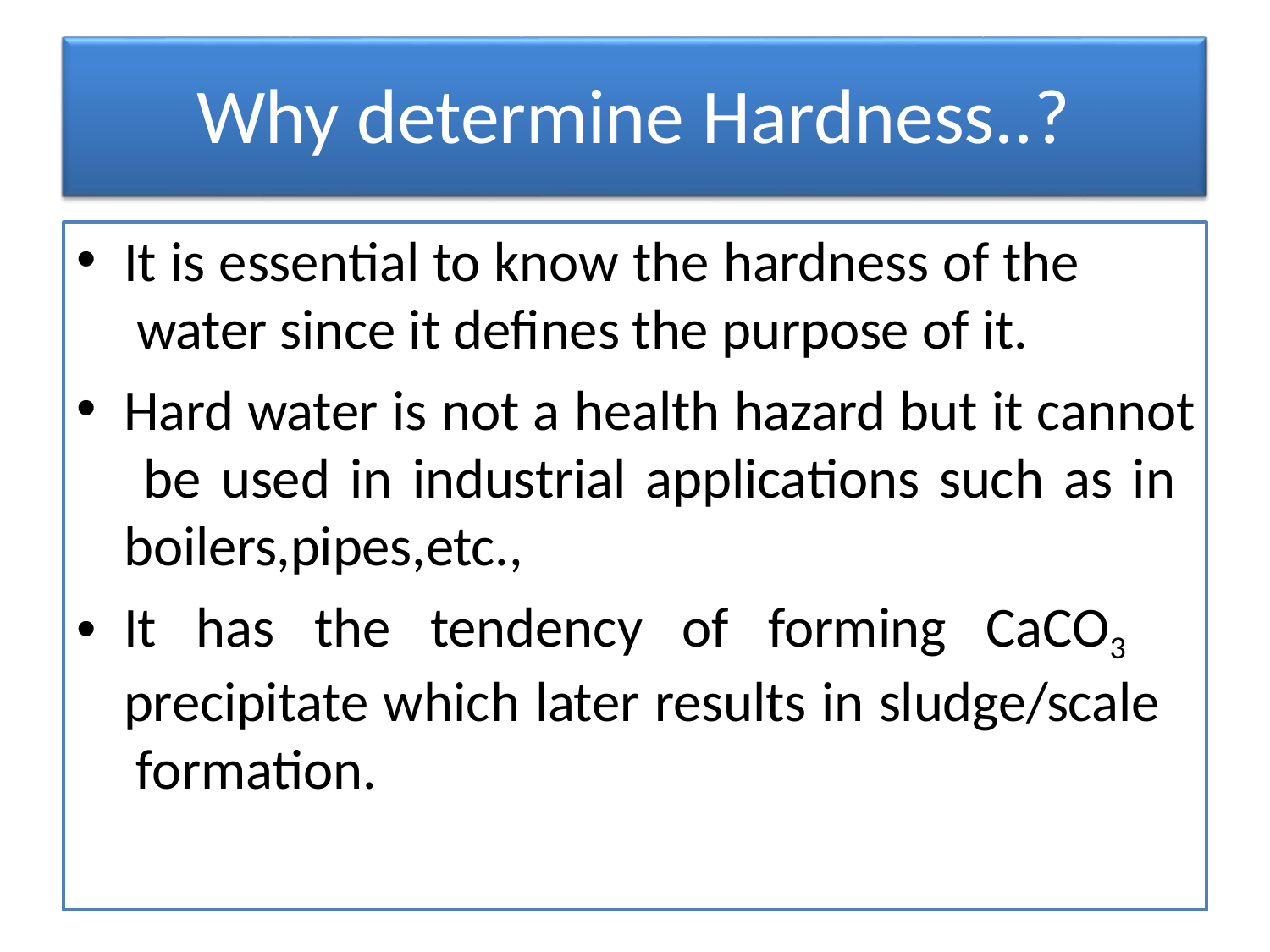

# Why determine Hardness..?

It is essential to know the hardness of the  water since it defines the purpose of it.
Hard water is not a health hazard but it cannot  be used in industrial applications such as in  boilers,pipes,etc.,
It has the tendency of forming CaCO3  precipitate which later results in sludge/scale  formation.